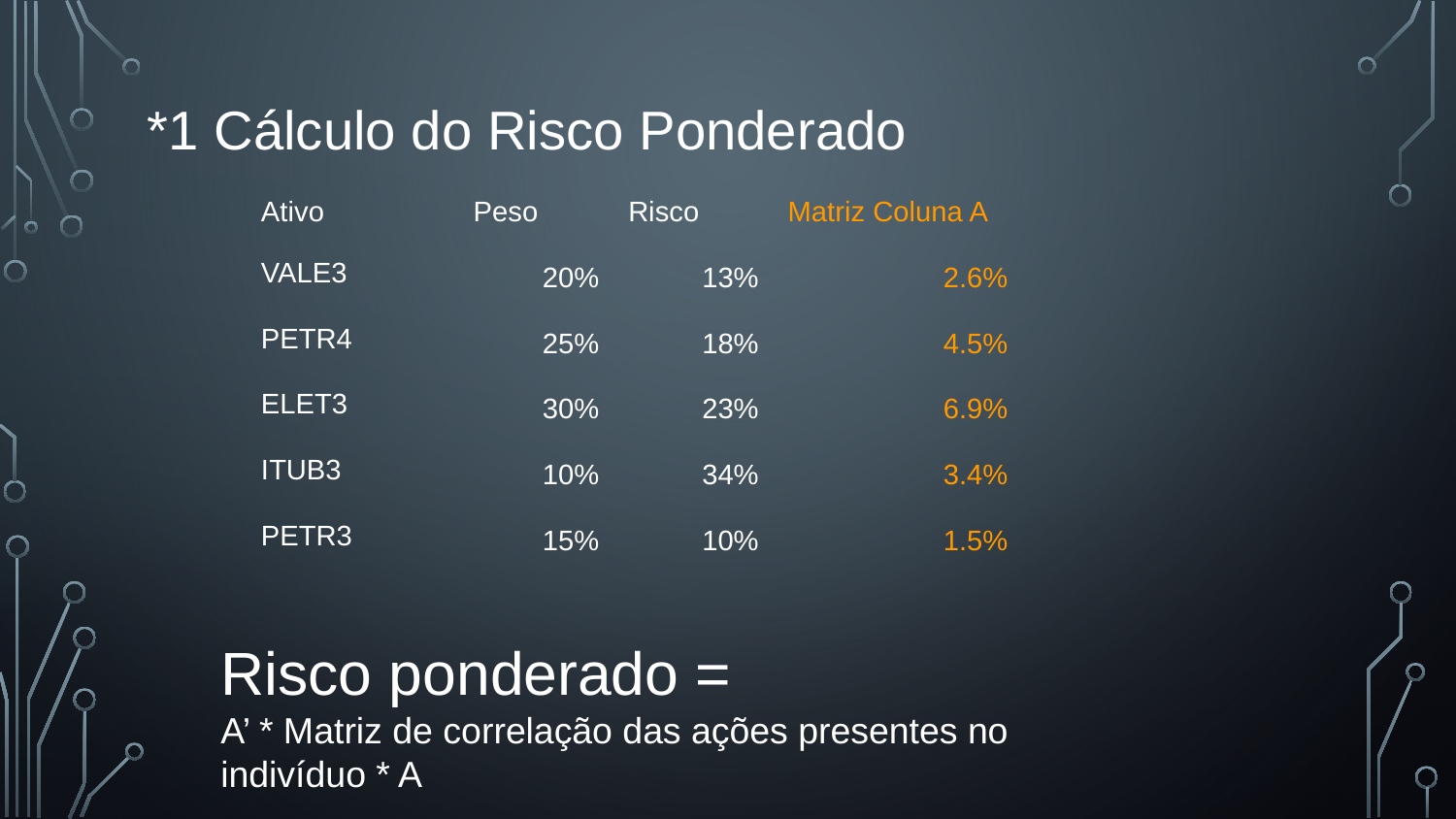

# *1 Cálculo do Risco Ponderado
| Ativo | Peso | Risco | Matriz Coluna A |
| --- | --- | --- | --- |
| VALE3 | 20% | 13% | 2.6% |
| PETR4 | 25% | 18% | 4.5% |
| ELET3 | 30% | 23% | 6.9% |
| ITUB3 | 10% | 34% | 3.4% |
| PETR3 | 15% | 10% | 1.5% |
Risco ponderado =
A’ * Matriz de correlação das ações presentes no indivíduo * A